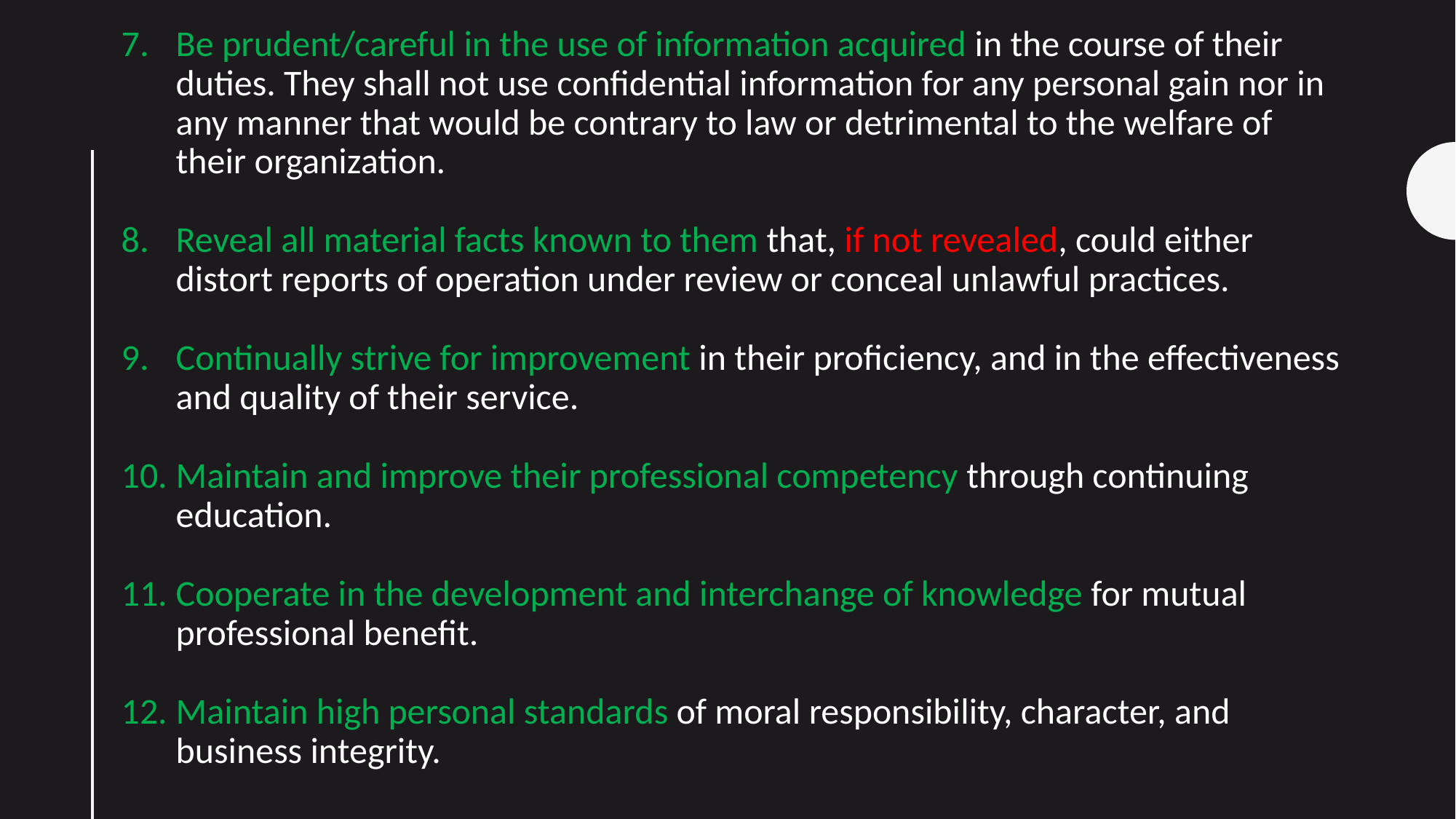

Be prudent/careful in the use of information acquired in the course of their duties. They shall not use confidential information for any personal gain nor in any manner that would be contrary to law or detrimental to the welfare of their organization.

Reveal all material facts known to them that, if not revealed, could either distort reports of operation under review or conceal unlawful practices.

Continually strive for improvement in their proficiency, and in the effectiveness and quality of their service.

Maintain and improve their professional competency through continuing education.

Cooperate in the development and interchange of knowledge for mutual professional benefit.

Maintain high personal standards of moral responsibility, character, and business integrity.